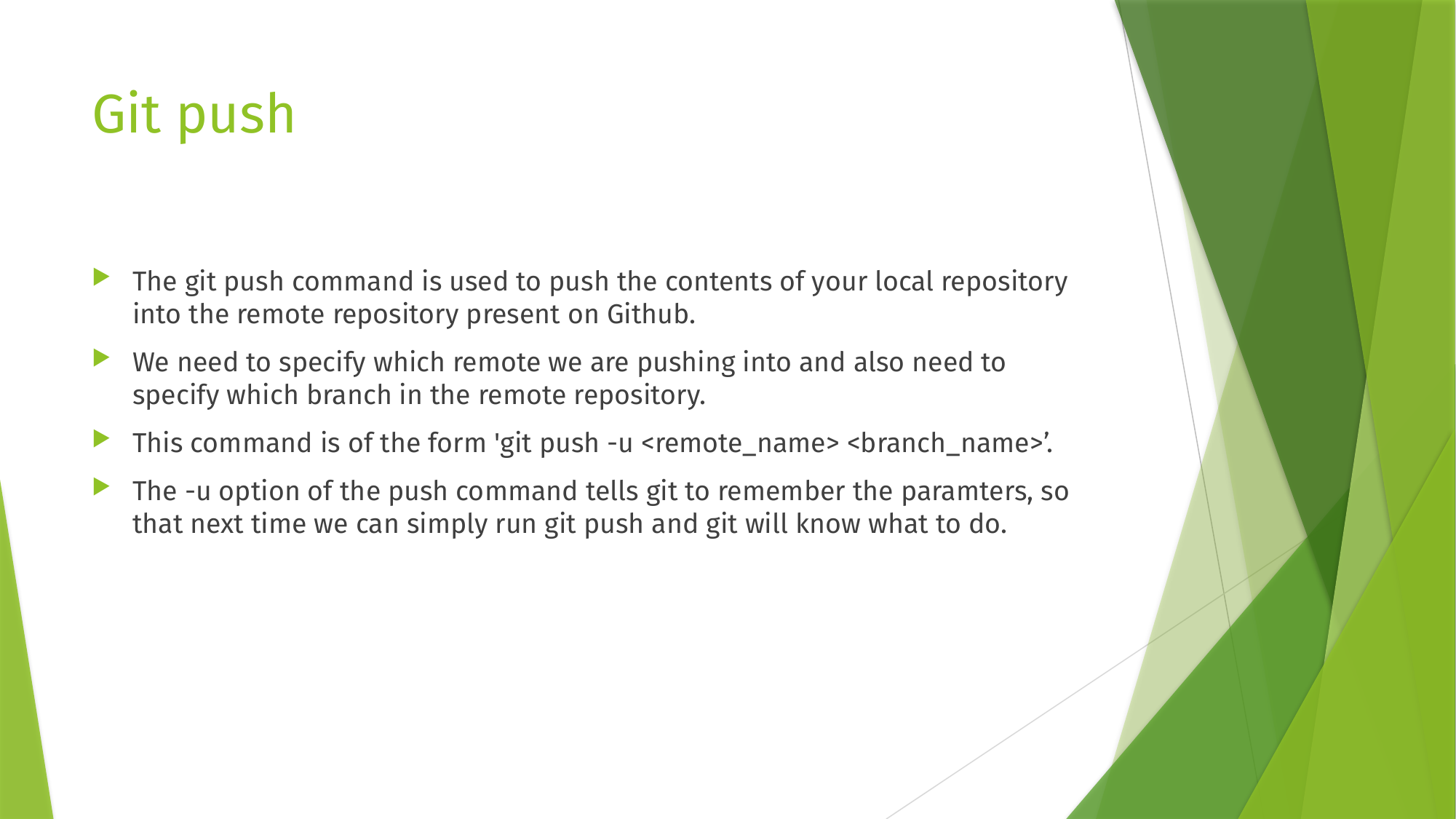

# Git push
The git push command is used to push the contents of your local repository into the remote repository present on Github.
We need to specify which remote we are pushing into and also need to specify which branch in the remote repository.
This command is of the form 'git push -u <remote_name> <branch_name>’.
The -u option of the push command tells git to remember the paramters, so that next time we can simply run git push and git will know what to do.